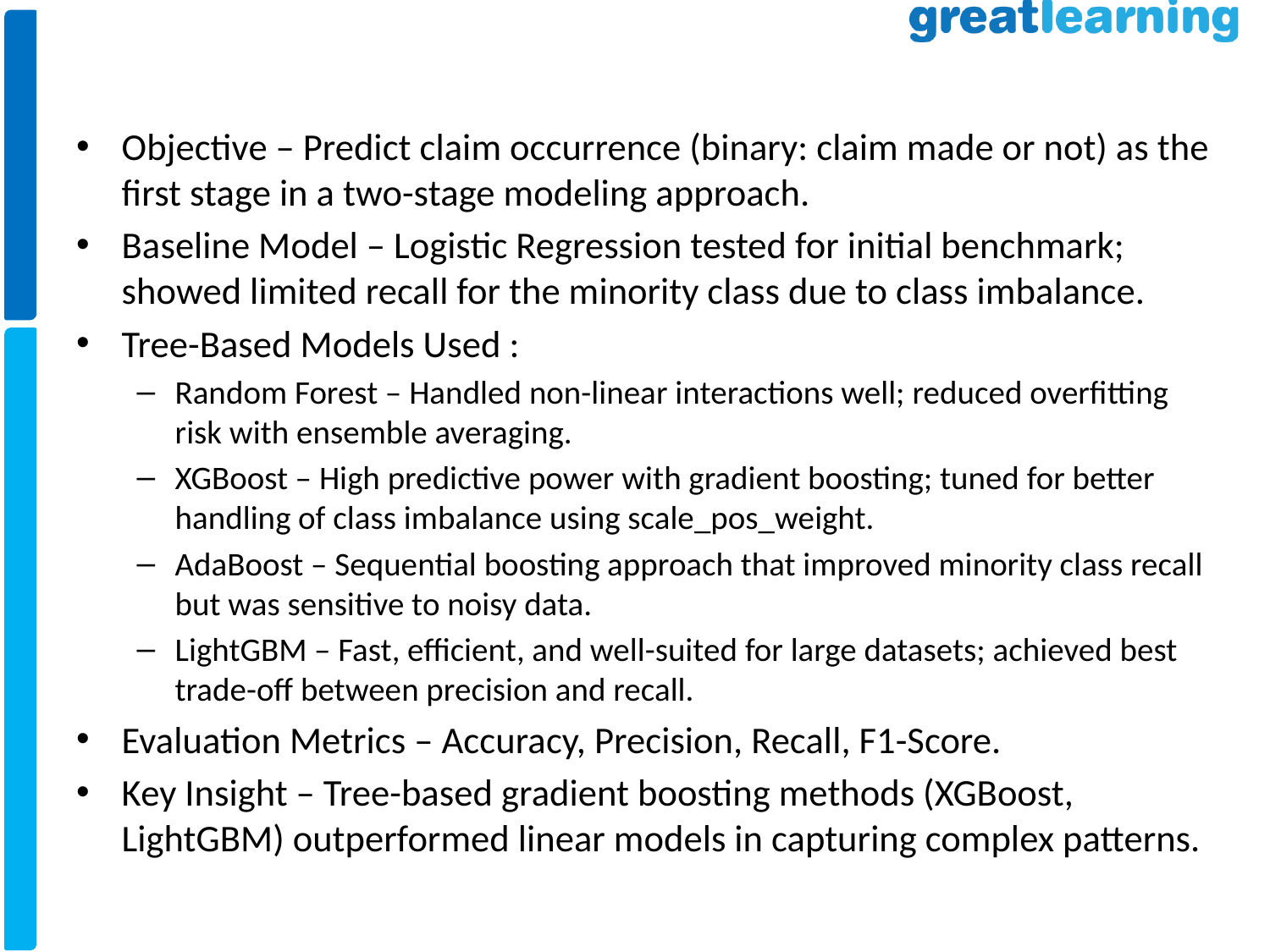

Objective – Predict claim occurrence (binary: claim made or not) as the first stage in a two-stage modeling approach.
Baseline Model – Logistic Regression tested for initial benchmark; showed limited recall for the minority class due to class imbalance.
Tree-Based Models Used :
Random Forest – Handled non-linear interactions well; reduced overfitting risk with ensemble averaging.
XGBoost – High predictive power with gradient boosting; tuned for better handling of class imbalance using scale_pos_weight.
AdaBoost – Sequential boosting approach that improved minority class recall but was sensitive to noisy data.
LightGBM – Fast, efficient, and well-suited for large datasets; achieved best trade-off between precision and recall.
Evaluation Metrics – Accuracy, Precision, Recall, F1-Score.
Key Insight – Tree-based gradient boosting methods (XGBoost, LightGBM) outperformed linear models in capturing complex patterns.